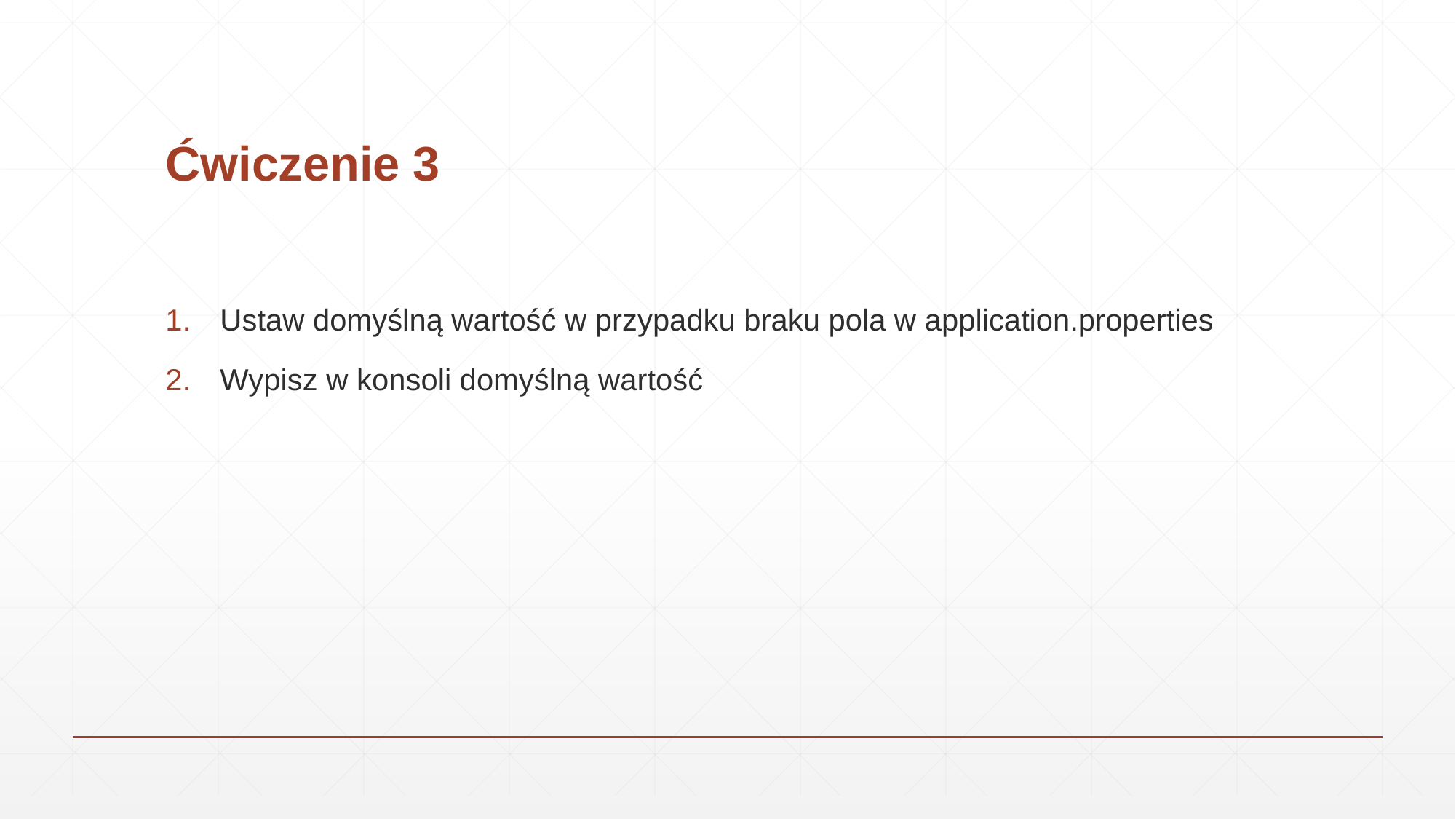

# Ćwiczenie 3
Ustaw domyślną wartość w przypadku braku pola w application.properties
Wypisz w konsoli domyślną wartość